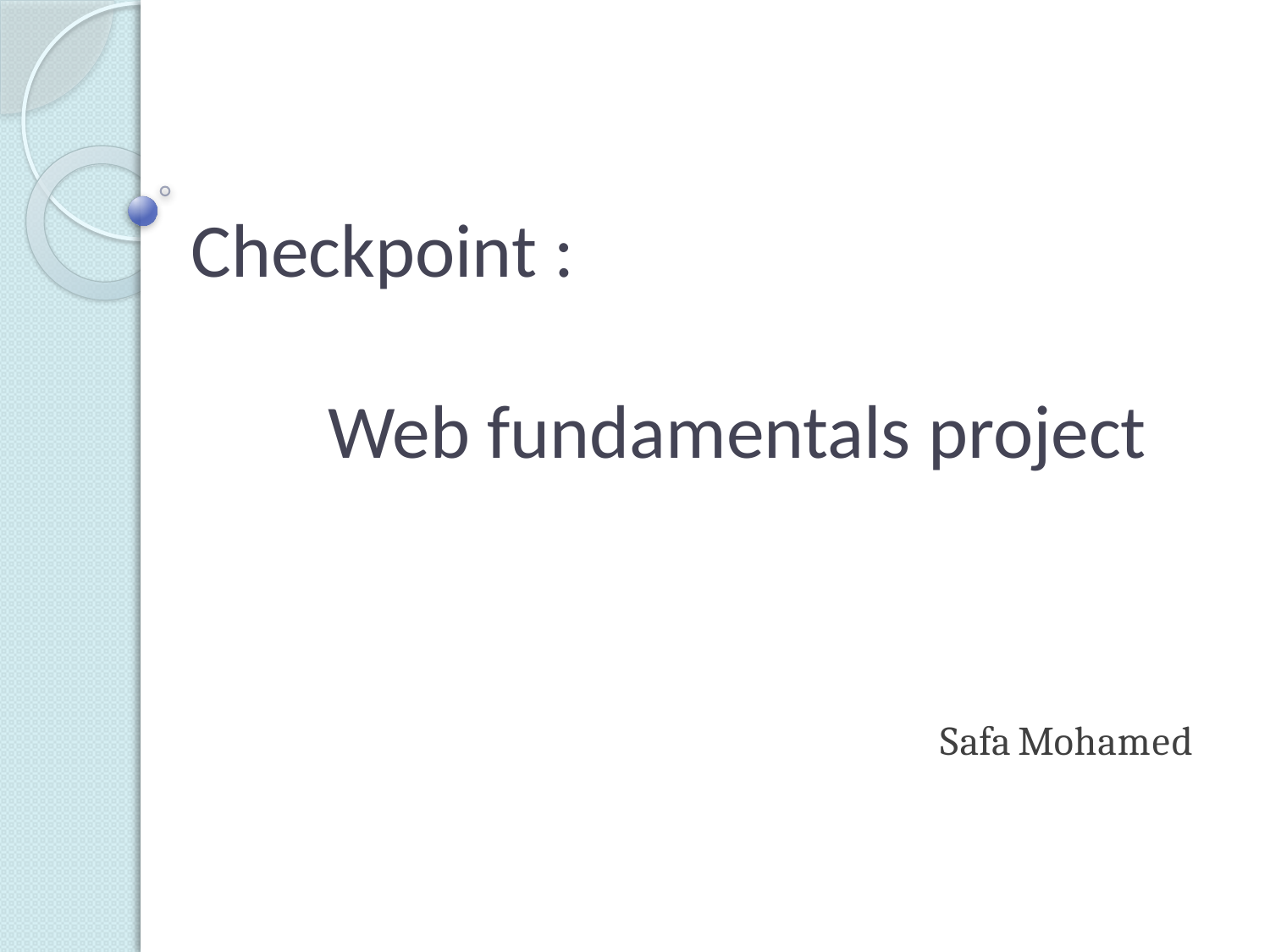

# Checkpoint : Web fundamentals project
Safa Mohamed